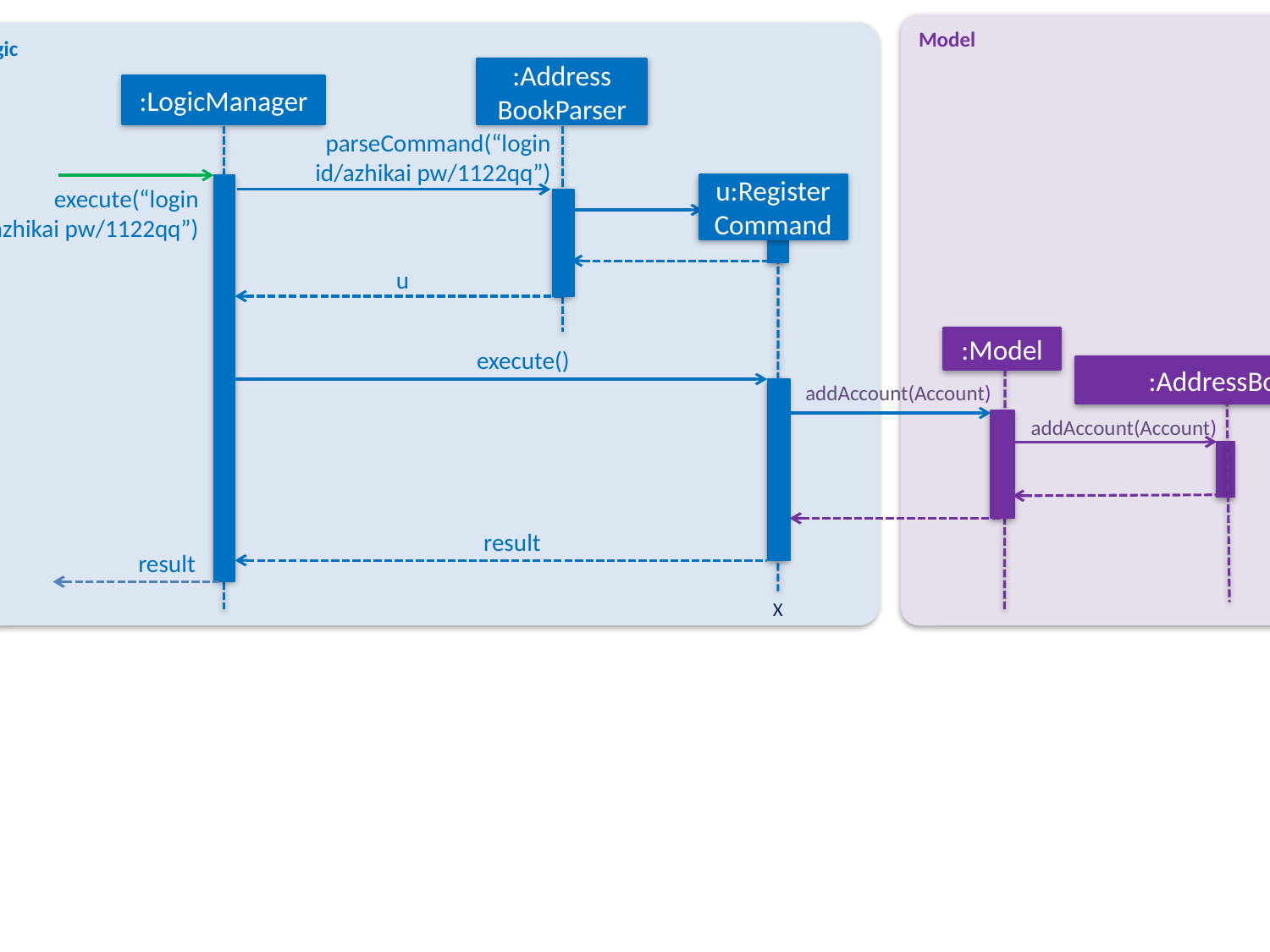

Model
Logic
:Address
BookParser
:LogicManager
parseCommand(“login id/azhikai pw/1122qq”)

u:RegisterCommand
execute(“login id/azhikai pw/1122qq”)

u
:Model
execute()
:AddressBook

addAccount(Account)

addAccount(Account)

result
result
X